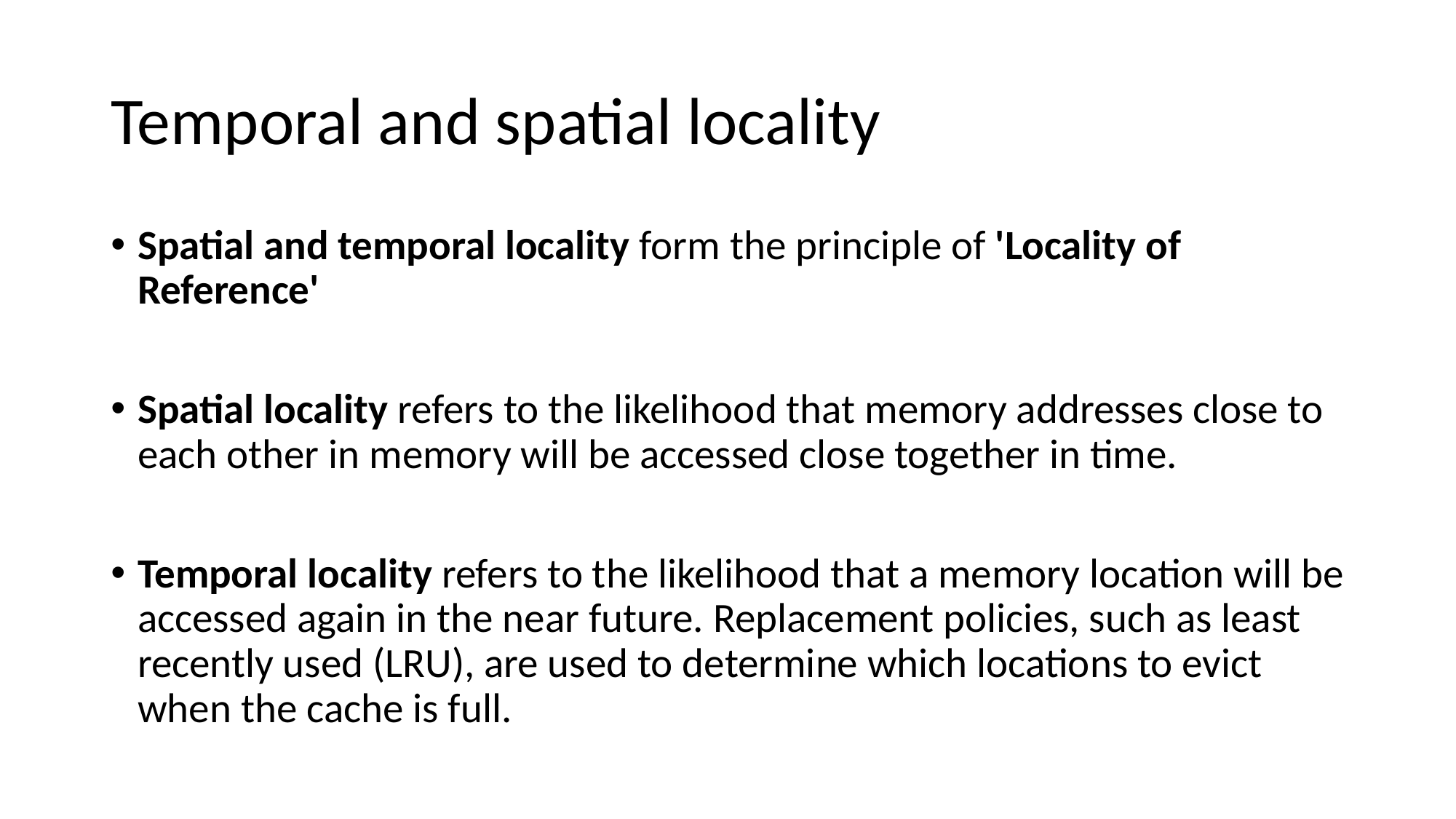

# Temporal and spatial locality
Spatial and temporal locality form the principle of 'Locality of Reference'

Spatial locality refers to the likelihood that memory addresses close to each other in memory will be accessed close together in time.

Temporal locality refers to the likelihood that a memory location will be accessed again in the near future. Replacement policies, such as least recently used (LRU), are used to determine which locations to evict when the cache is full.